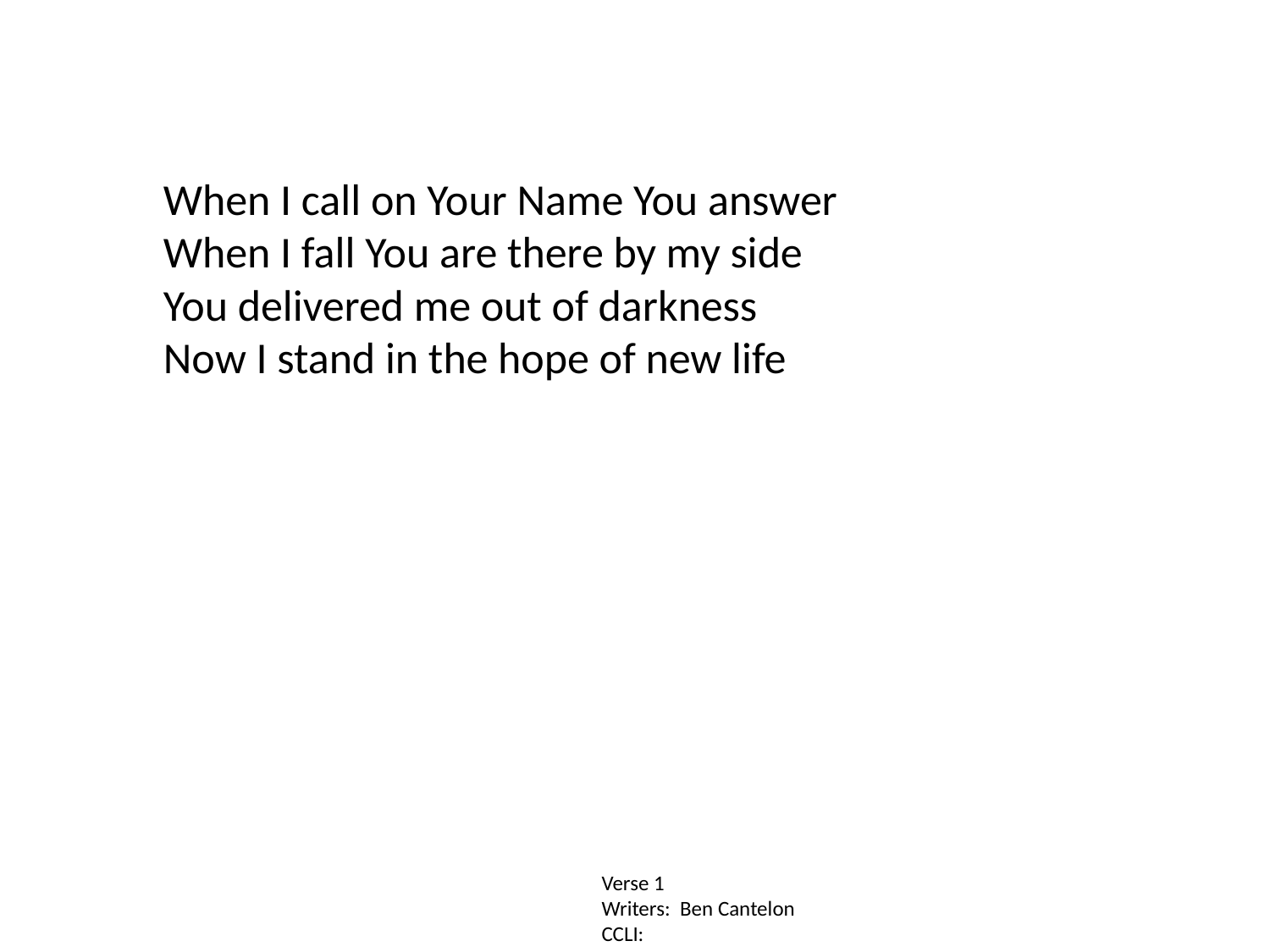

When I call on Your Name You answer
When I fall You are there by my side
You delivered me out of darkness
Now I stand in the hope of new life

Verse 1
Writers:  Ben Cantelon
CCLI: